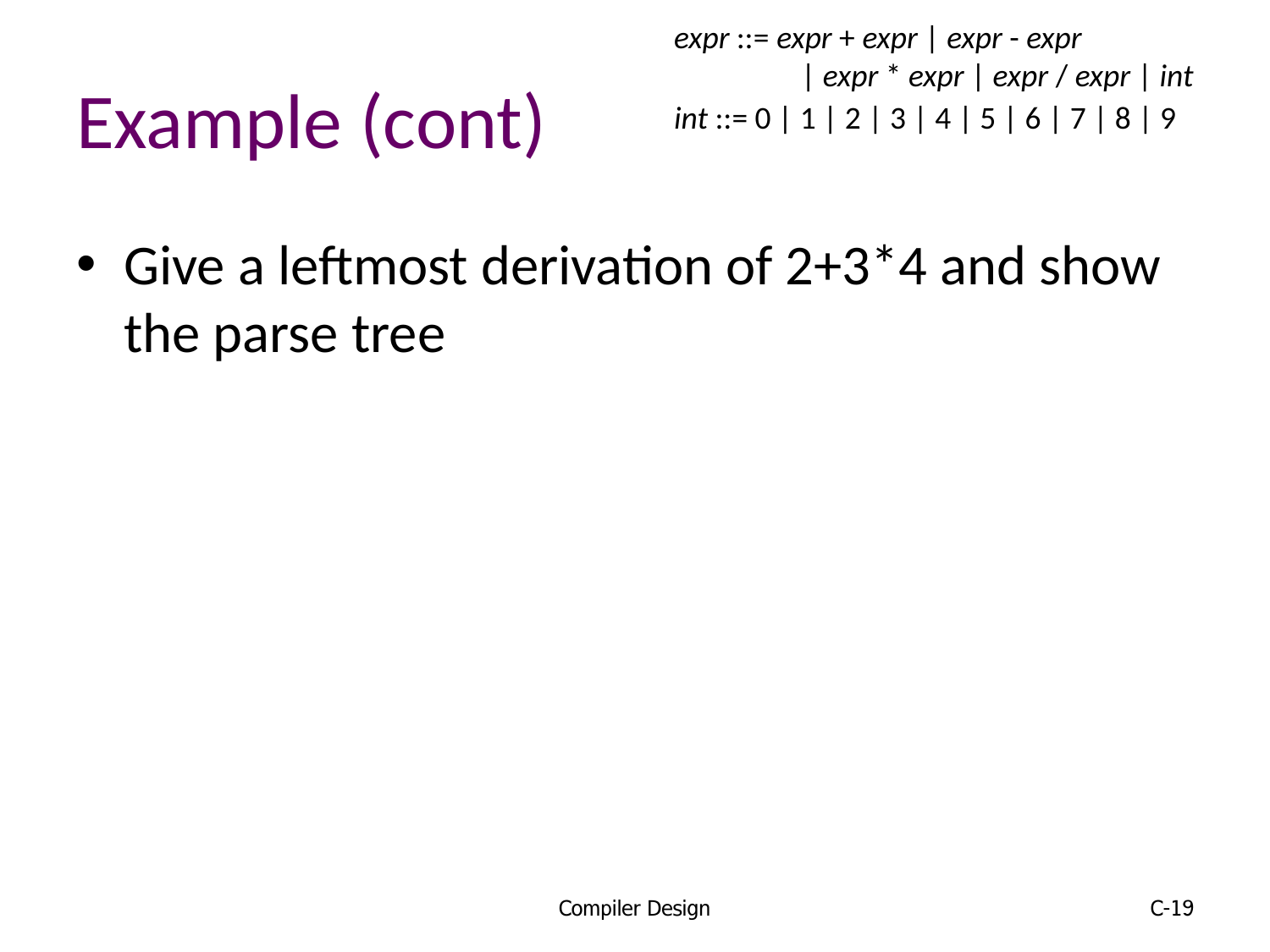

expr ::= expr + expr | expr - expr
	| expr * expr | expr / expr | int
	int ::= 0 | 1 | 2 | 3 | 4 | 5 | 6 | 7 | 8 | 9
# Example (cont)
Give a leftmost derivation of 2+3*4 and show the parse tree
Compiler Design
C-19